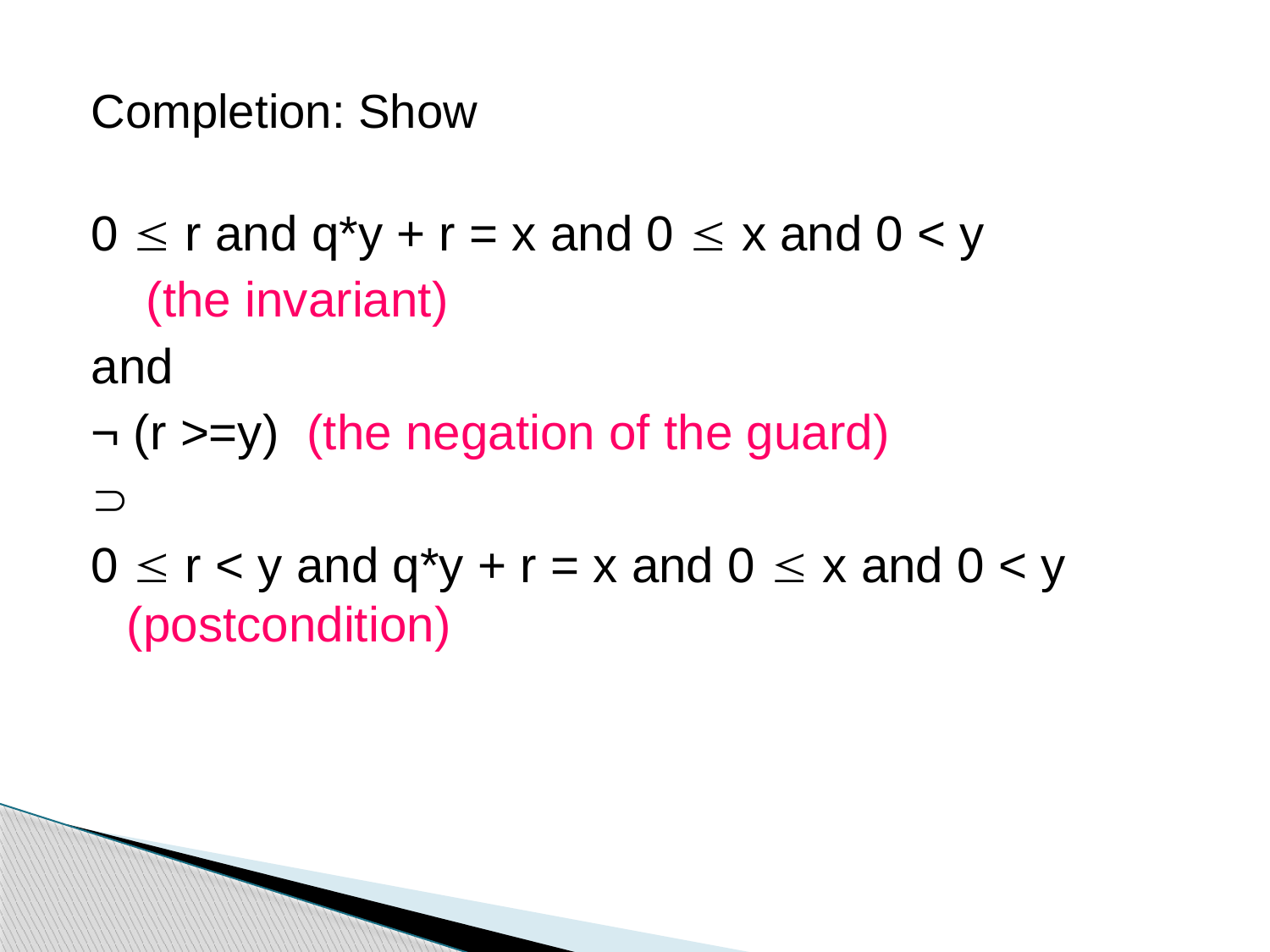

Completion: Show
0 ≤ r and q*y + r = x and 0 ≤ x and 0 < y
    (the invariant)
and
¬ (r >=y)  (the negation of the guard)
⊃
0 ≤ r < y and q*y + r = x and 0 ≤ x and 0 < y (postcondition)